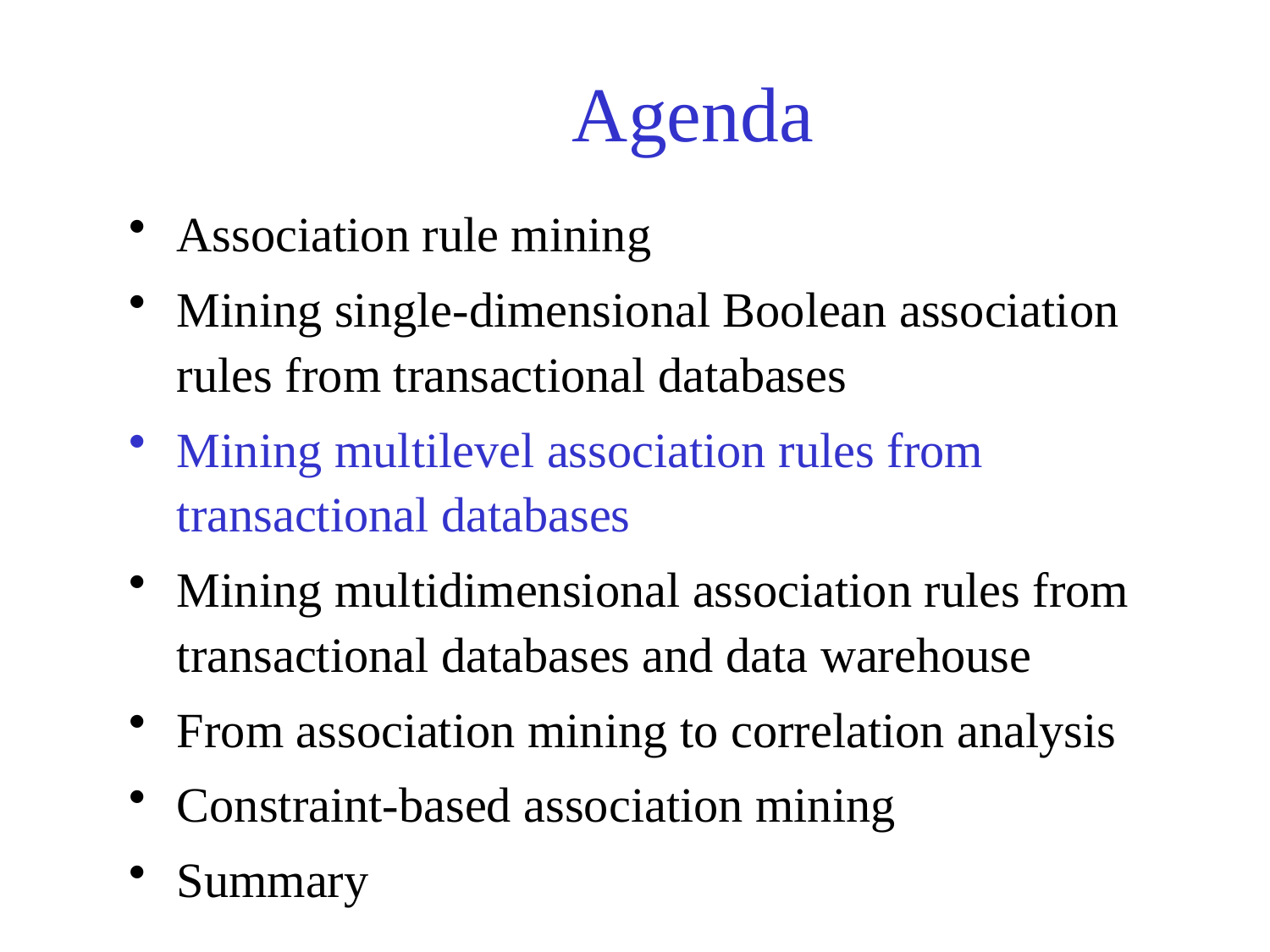

# Agenda
Association rule mining
Mining single-dimensional Boolean association rules from transactional databases
Mining multilevel association rules from transactional databases
Mining multidimensional association rules from transactional databases and data warehouse
From association mining to correlation analysis
Constraint-based association mining
Summary